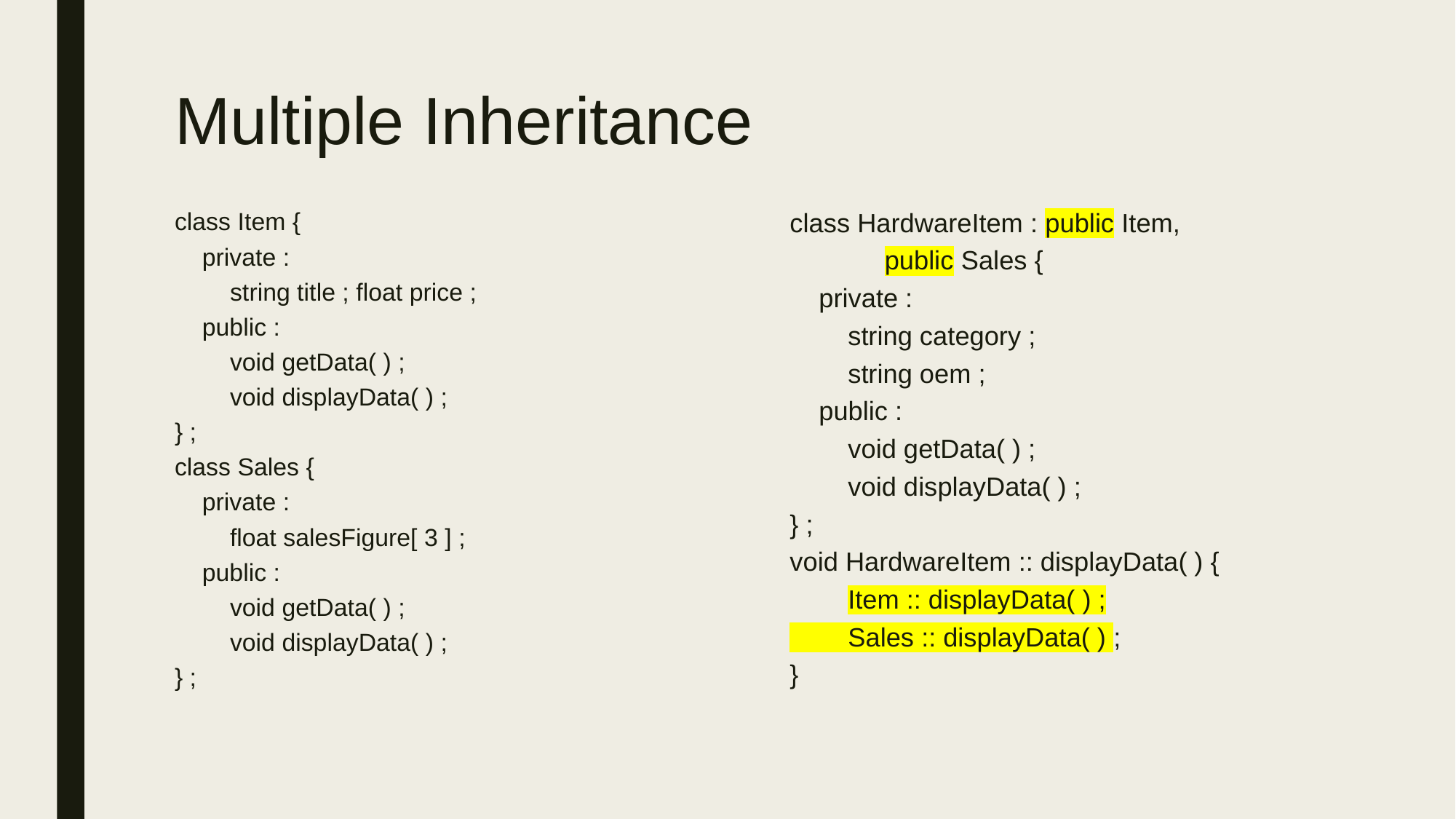

# Multiple Inheritance
class Item {
    private :
        string title ; float price ;
    public :
        void getData( ) ;
        void displayData( ) ;
} ;
class Sales {
    private :
        float salesFigure[ 3 ] ;
    public :
        void getData( ) ;
        void displayData( ) ;
} ;
class HardwareItem : public Item,
	public Sales {
    private :
        string category ;
        string oem ;
    public :
        void getData( ) ;
        void displayData( ) ;
} ;
void HardwareItem :: displayData( ) {
        Item :: displayData( ) ;
        Sales :: displayData( ) ;
}